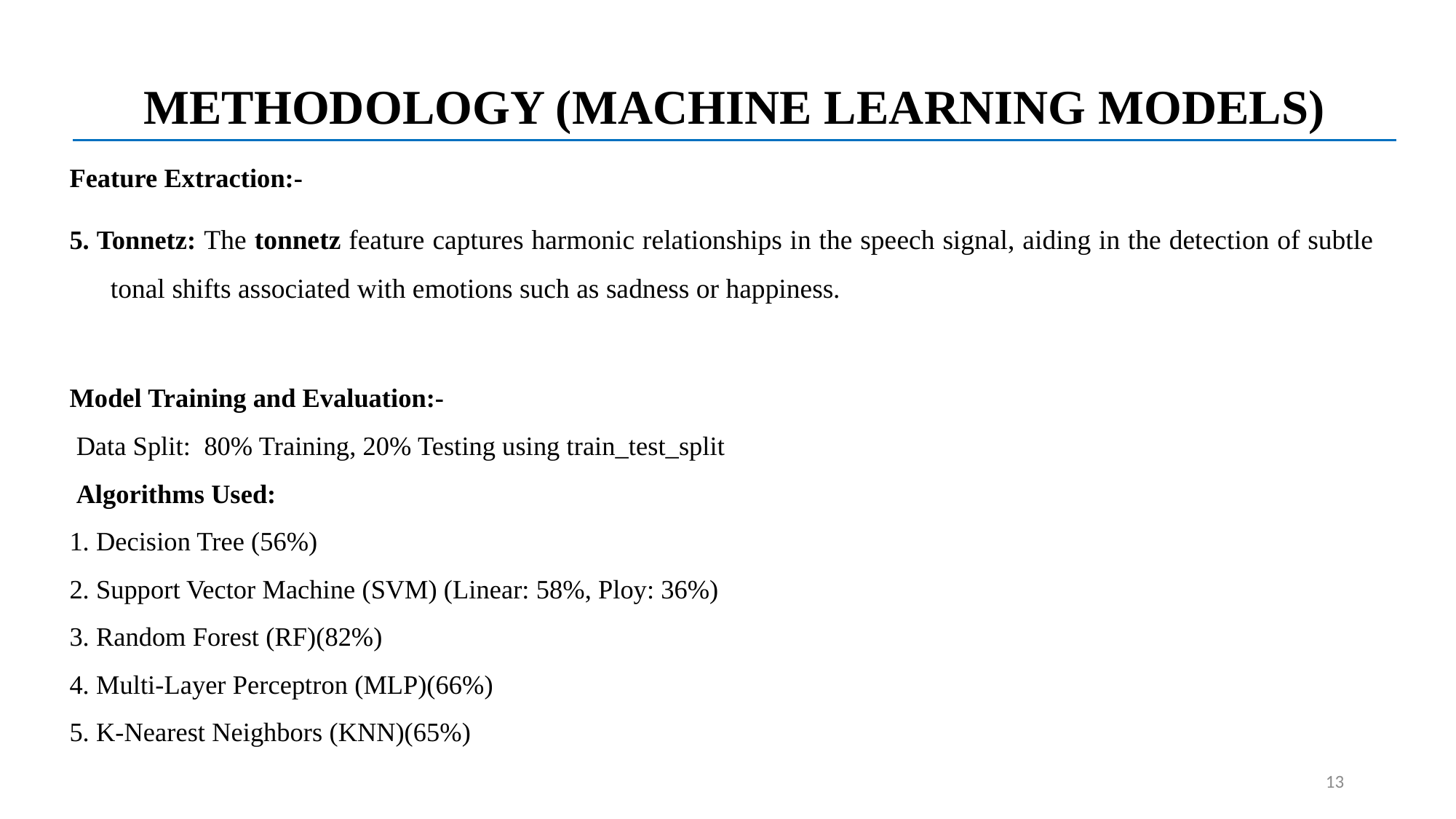

METHODOLOGY (MACHINE LEARNING MODELS)
Feature Extraction:-
5. Tonnetz: The tonnetz feature captures harmonic relationships in the speech signal, aiding in the detection of subtle tonal shifts associated with emotions such as sadness or happiness.

Model Training and Evaluation:-
 Data Split:  80% Training, 20% Testing using train_test_split
 Algorithms Used:
1. Decision Tree (56%)
2. Support Vector Machine (SVM) (Linear: 58%, Ploy: 36%)
3. Random Forest (RF)(82%)
4. Multi-Layer Perceptron (MLP)(66%)
5. K-Nearest Neighbors (KNN)(65%)
13